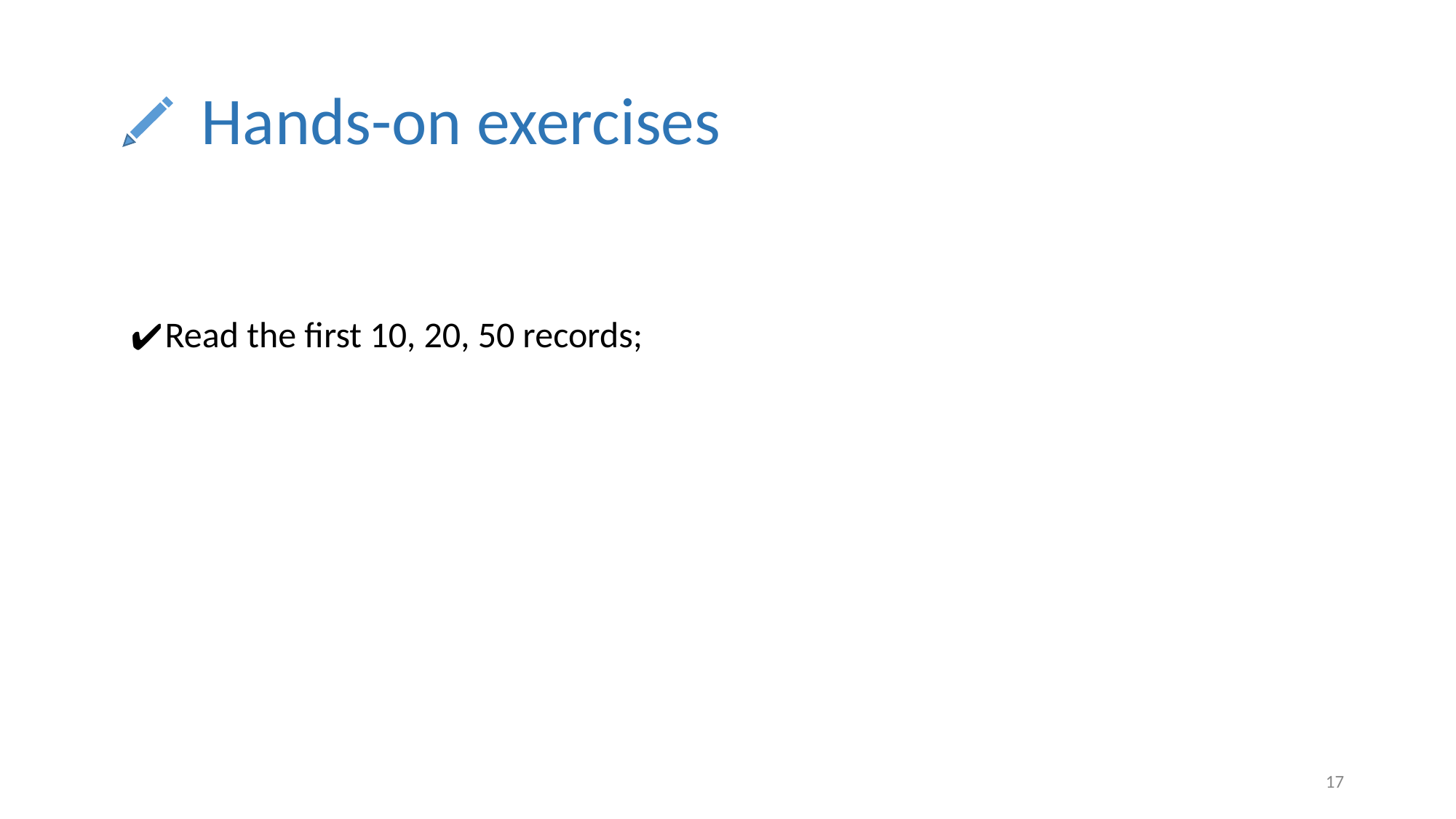

# Hands-on exercises

Read the first 10, 20, 50 records;
17